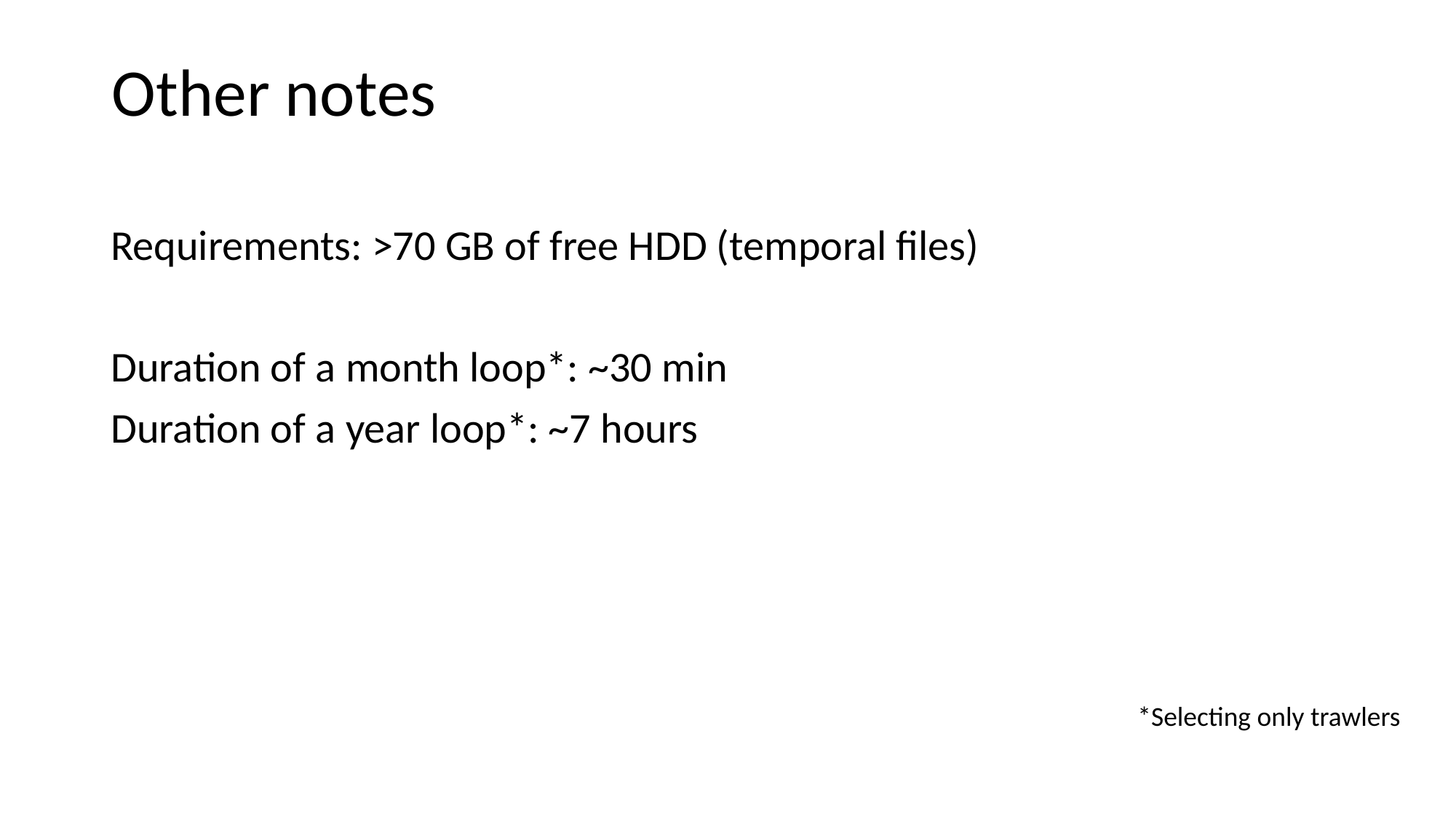

# Other notes
Requirements: >70 GB of free HDD (temporal files)

Duration of a month loop*: ~30 min
Duration of a year loop*: ~7 hours
*Selecting only trawlers